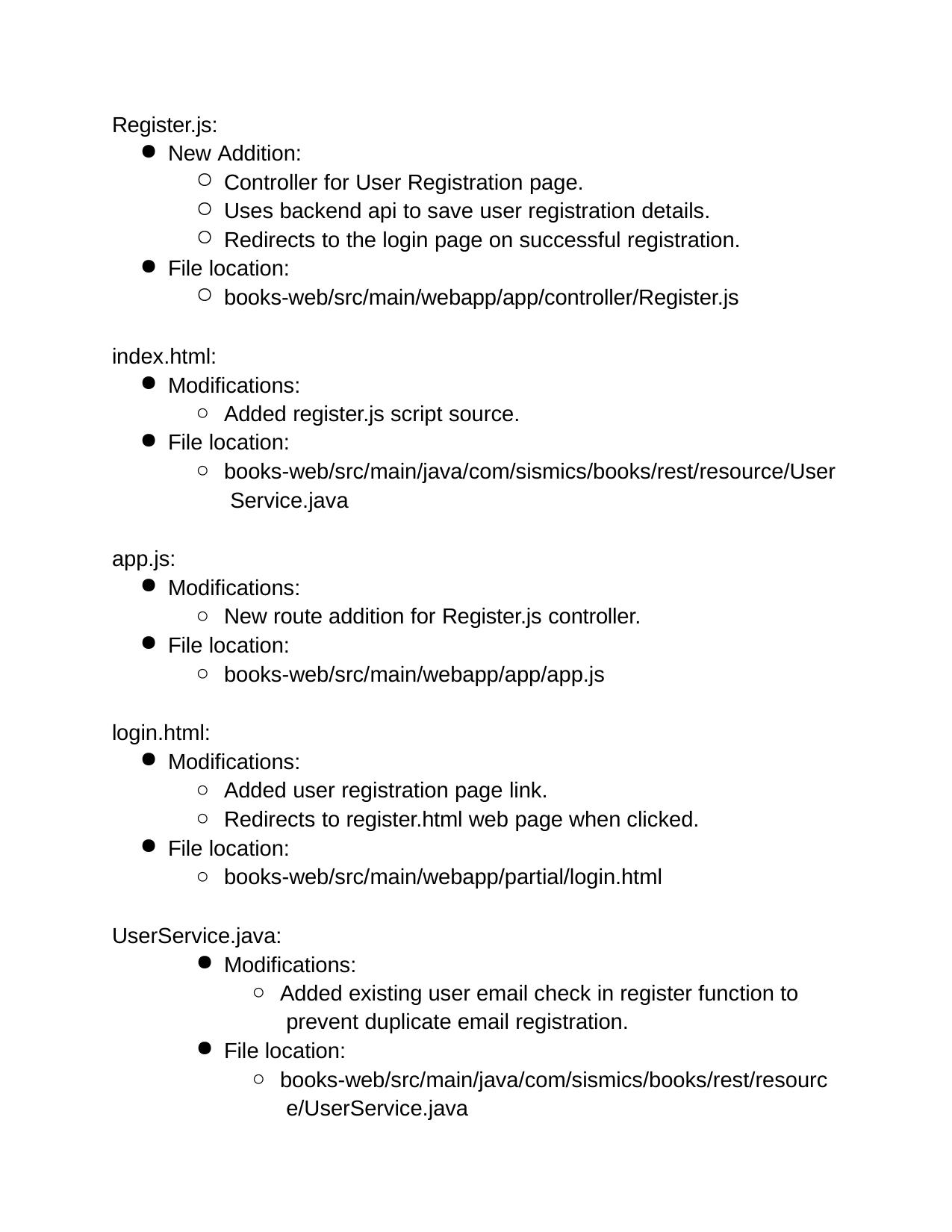

Register.js:
New Addition:
Controller for User Registration page.
Uses backend api to save user registration details.
Redirects to the login page on successful registration.
File location:
books-web/src/main/webapp/app/controller/Register.js

index.html:
Modifications:
Added register.js script source.
File location:
books-web/src/main/java/com/sismics/books/rest/resource/User  Service.java

app.js:
Modifications:
New route addition for Register.js controller.
File location:
books-web/src/main/webapp/app/app.js

login.html:
Modifications:
Added user registration page link.
Redirects to register.html web page when clicked.
File location:
books-web/src/main/webapp/partial/login.html

UserService.java:
Modifications:
Added existing user email check in register function to  prevent duplicate email registration.
File location:
books-web/src/main/java/com/sismics/books/rest/resourc  e/UserService.java